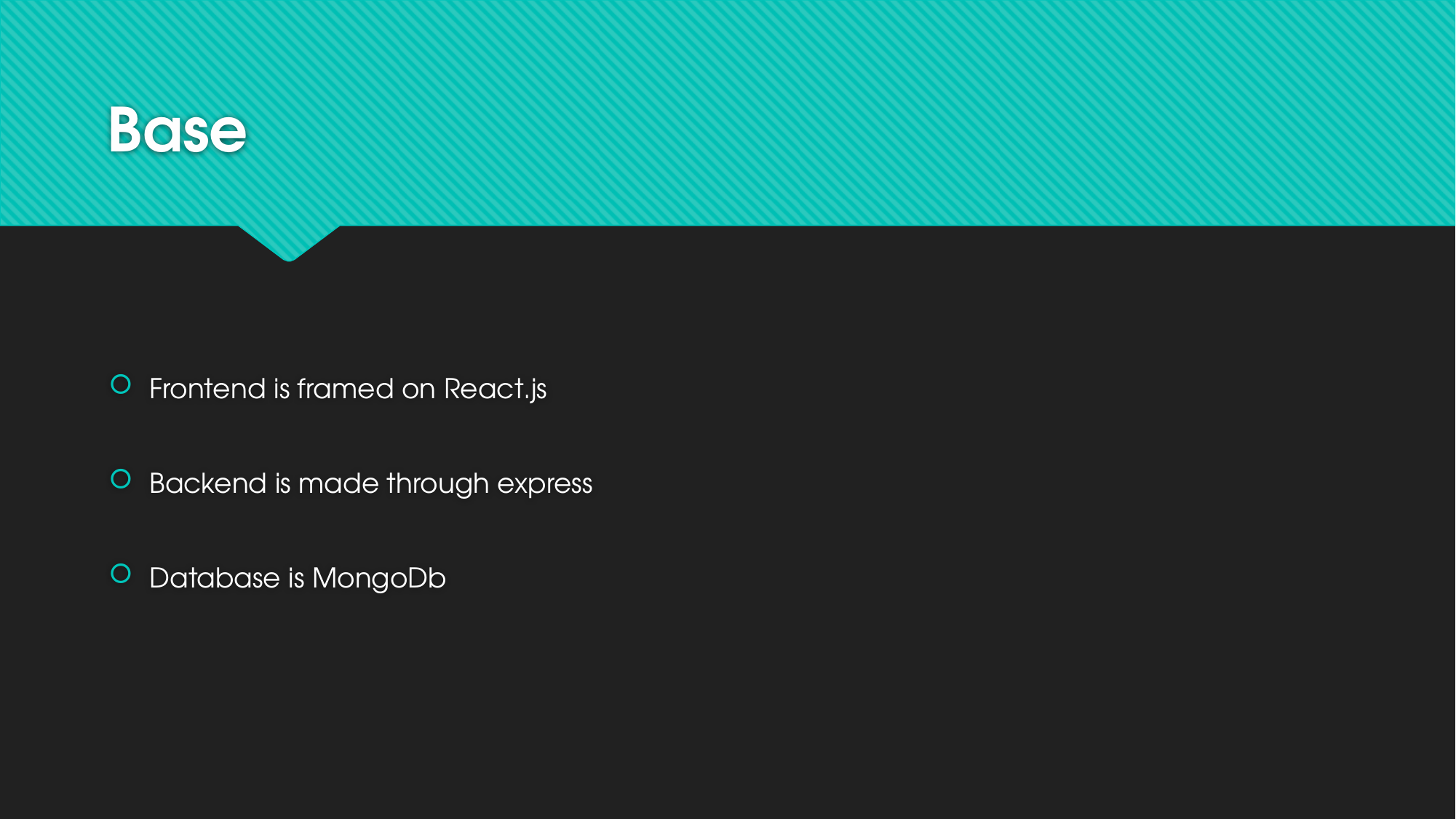

# Base
Frontend is framed on React.js

Backend is made through express

Database is MongoDb